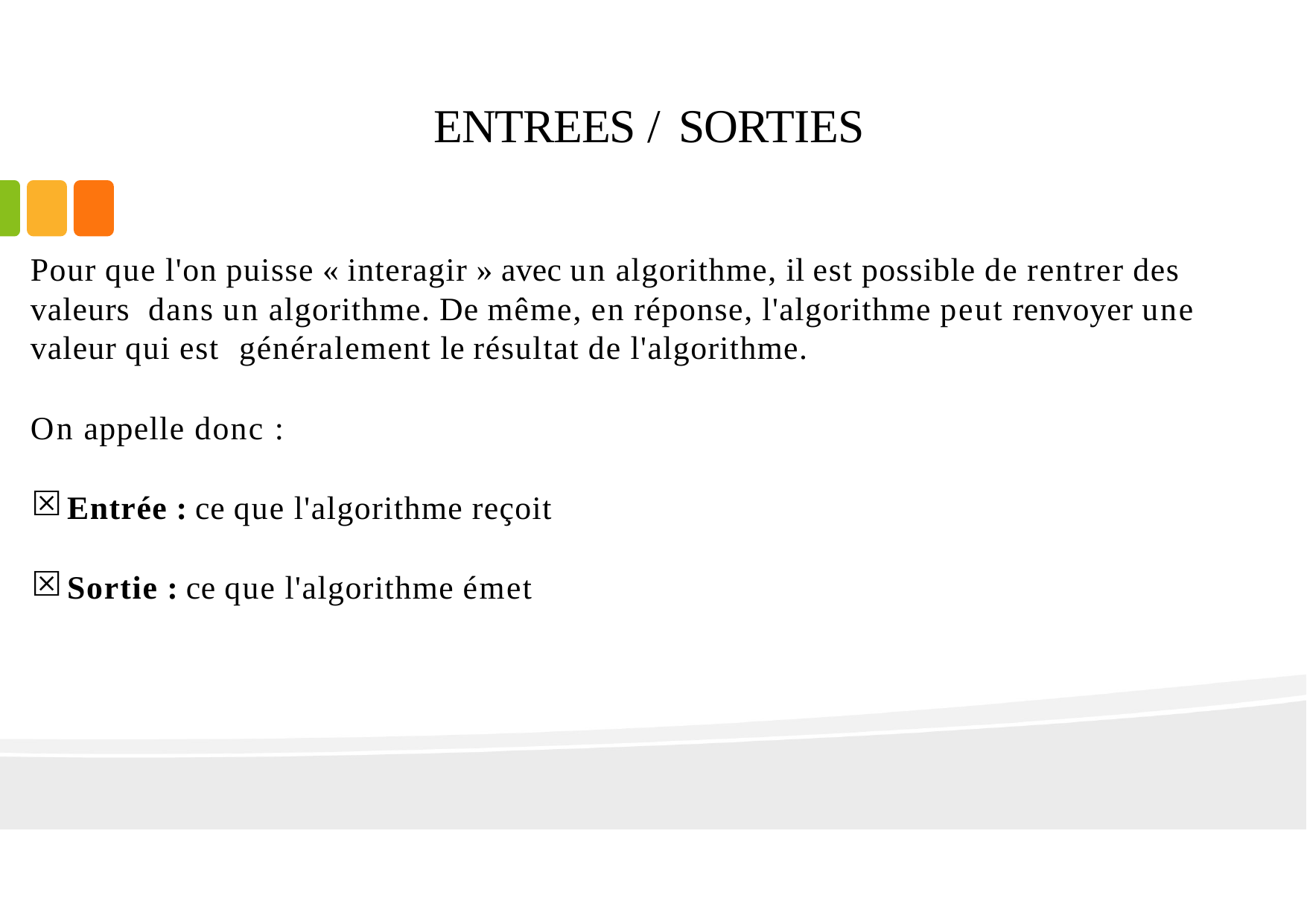

# ENTREES / SORTIES
Pour que l'on puisse « interagir » avec un algorithme, il est possible de rentrer des valeurs  dans un algorithme. De même, en réponse, l'algorithme peut renvoyer une valeur qui est  généralement le résultat de l'algorithme.

On appelle donc :

Entrée : ce que l'algorithme reçoit

Sortie : ce que l'algorithme émet